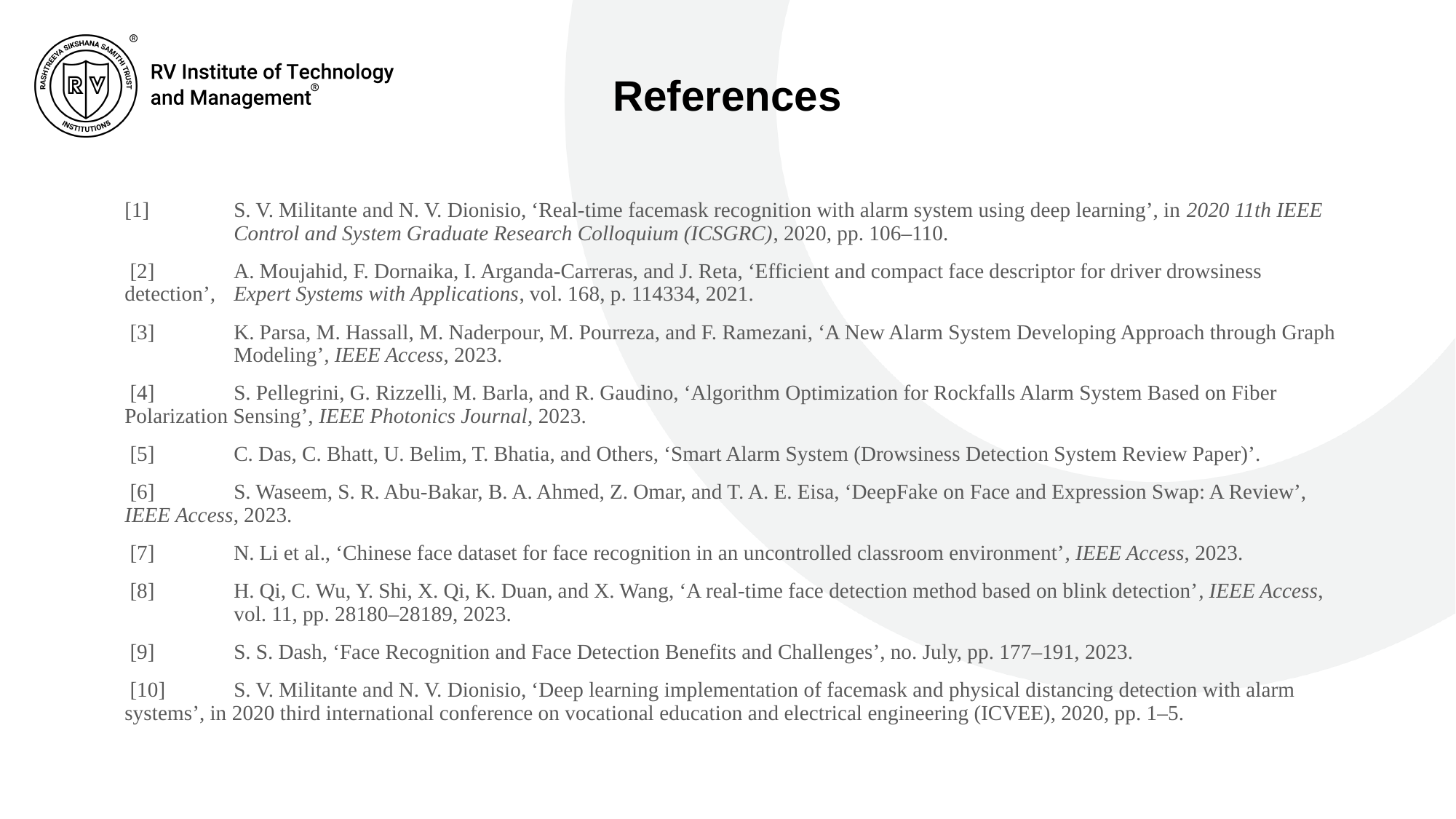

# References

[1]	S. V. Militante and N. V. Dionisio, ‘Real-time facemask recognition with alarm system using deep learning’, in 2020 11th IEEE 	Control and System Graduate Research Colloquium (ICSGRC), 2020, pp. 106–110.
 [2]	A. Moujahid, F. Dornaika, I. Arganda-Carreras, and J. Reta, ‘Efficient and compact face descriptor for driver drowsiness detection’, 	Expert Systems with Applications, vol. 168, p. 114334, 2021.
 [3]	K. Parsa, M. Hassall, M. Naderpour, M. Pourreza, and F. Ramezani, ‘A New Alarm System Developing Approach through Graph 	Modeling’, IEEE Access, 2023.
 [4]	S. Pellegrini, G. Rizzelli, M. Barla, and R. Gaudino, ‘Algorithm Optimization for Rockfalls Alarm System Based on Fiber 	Polarization Sensing’, IEEE Photonics Journal, 2023.
 [5]	C. Das, C. Bhatt, U. Belim, T. Bhatia, and Others, ‘Smart Alarm System (Drowsiness Detection System Review Paper)’.
 [6]	S. Waseem, S. R. Abu-Bakar, B. A. Ahmed, Z. Omar, and T. A. E. Eisa, ‘DeepFake on Face and Expression Swap: A Review’, 	IEEE Access, 2023.
 [7]	N. Li et al., ‘Chinese face dataset for face recognition in an uncontrolled classroom environment’, IEEE Access, 2023.
 [8]	H. Qi, C. Wu, Y. Shi, X. Qi, K. Duan, and X. Wang, ‘A real-time face detection method based on blink detection’, IEEE Access, 	vol. 11, pp. 28180–28189, 2023.
 [9]	S. S. Dash, ‘Face Recognition and Face Detection Benefits and Challenges’, no. July, pp. 177–191, 2023.
 [10]	S. V. Militante and N. V. Dionisio, ‘Deep learning implementation of facemask and physical distancing detection with alarm 	systems’, in 2020 third international conference on vocational education and electrical engineering (ICVEE), 2020, pp. 1–5.